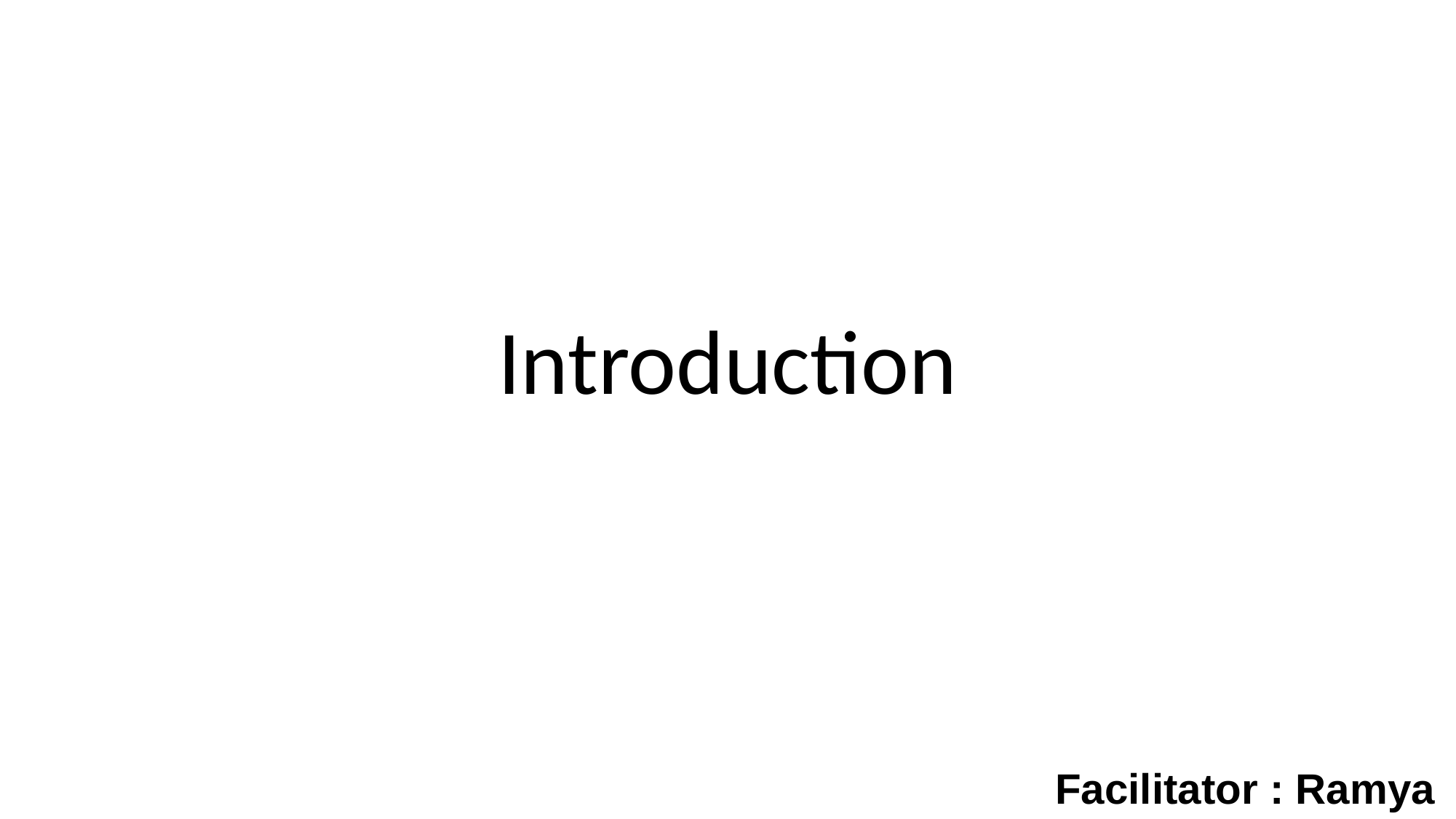

# Introduction

Facilitator : Ramya Bhargavi Anumula